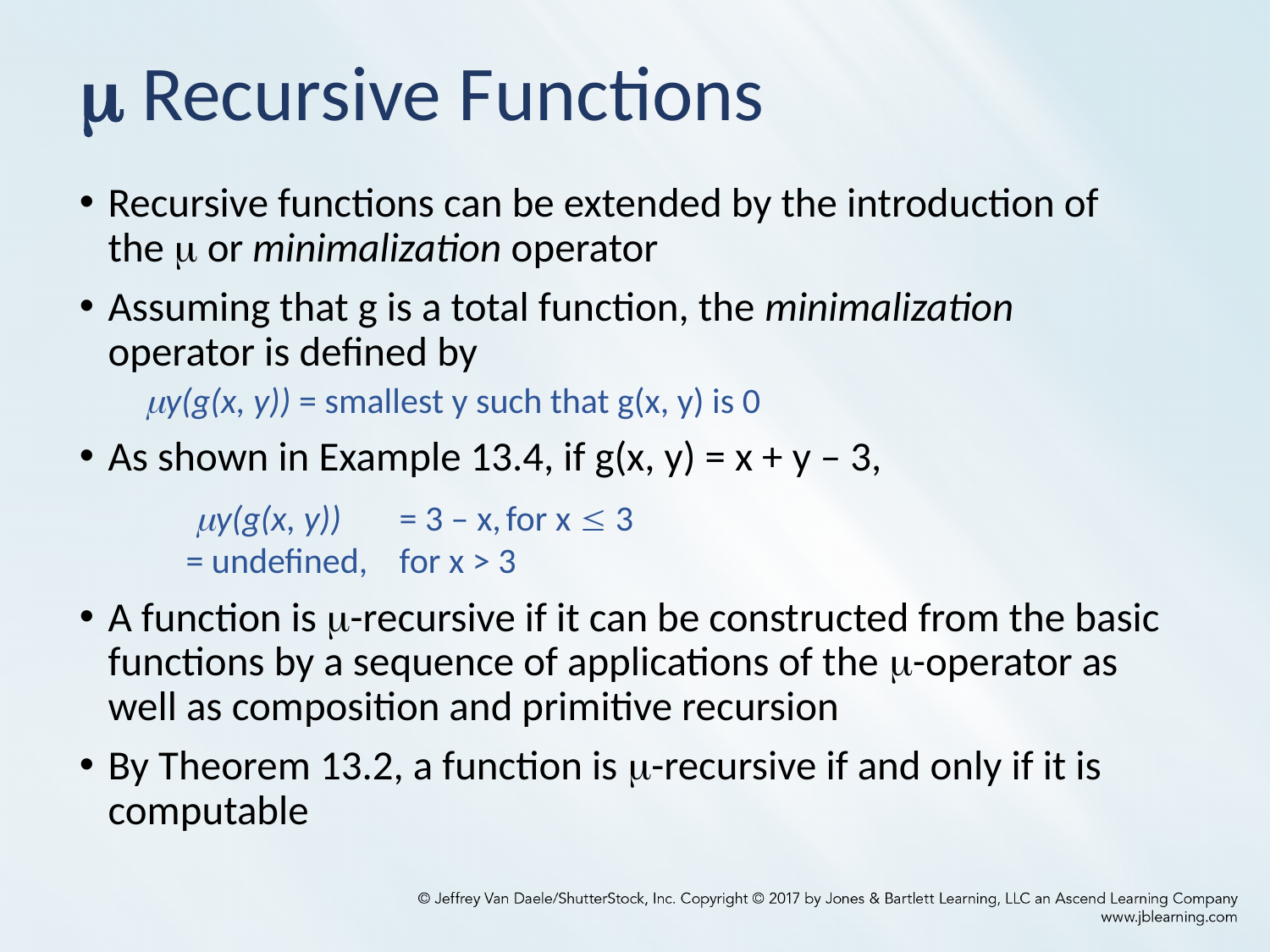

# μ Recursive Functions
Recursive functions can be extended by the introduction of the μ or minimalization operator
Assuming that g is a total function, the minimalization operator is defined by
	 μy(g(x, y)) = smallest y such that g(x, y) is 0
As shown in Example 13.4, if g(x, y) = x + y – 3,
	 μy(g(x, y)) 	= 3 – x,		for x ≤ 3
			= undefined, 	for x > 3
A function is μ-recursive if it can be constructed from the basic functions by a sequence of applications of the μ-operator as well as composition and primitive recursion
By Theorem 13.2, a function is μ-recursive if and only if it is computable